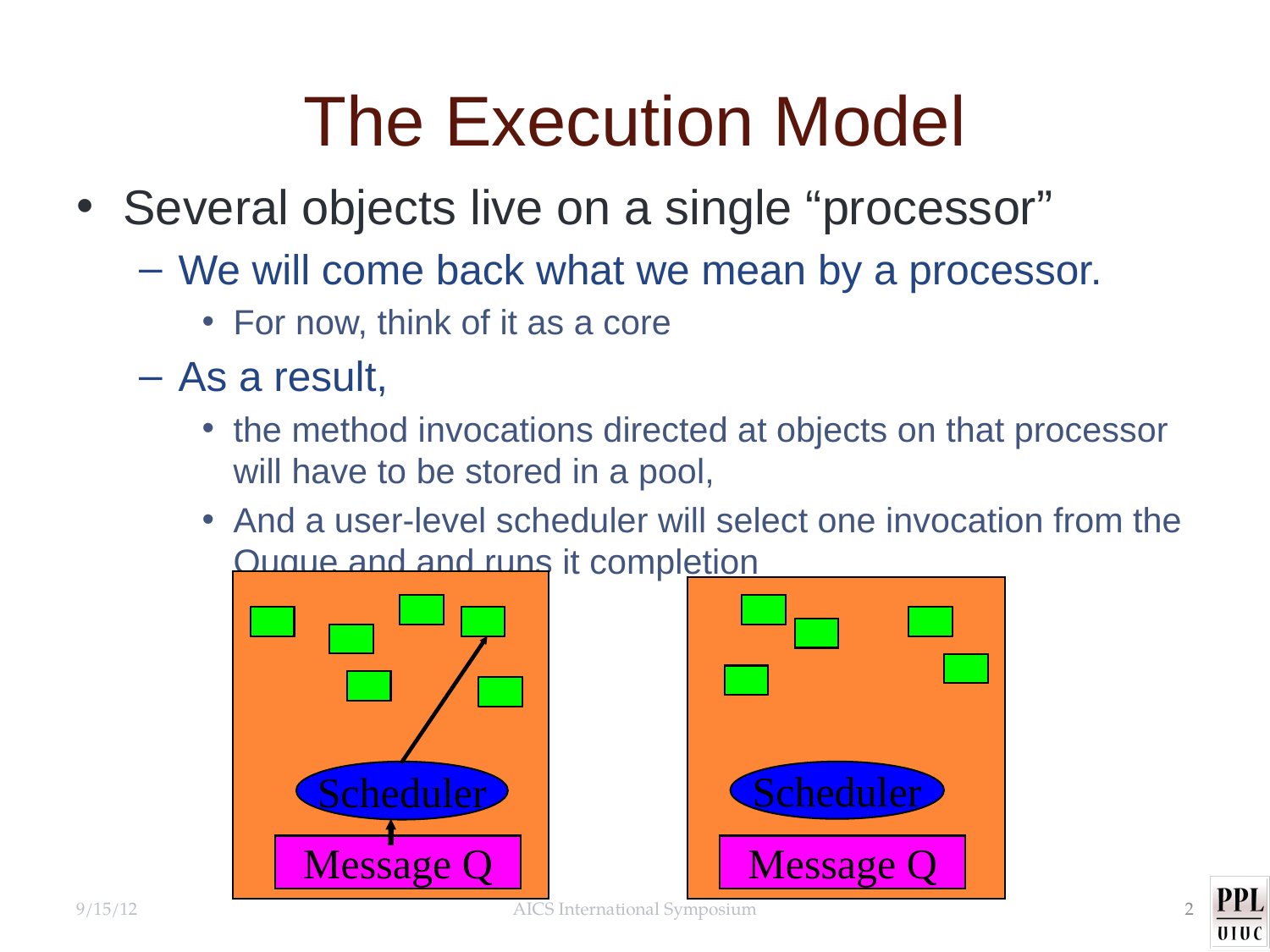

# The Execution Model
Several objects live on a single “processor”
We will come back what we mean by a processor.
For now, think of it as a core
As a result,
the method invocations directed at objects on that processor will have to be stored in a pool,
And a user-level scheduler will select one invocation from the Quque and and runs it completion

Scheduler
Scheduler

Message Q
Message Q
9/15/12
AICS International Symposium
2